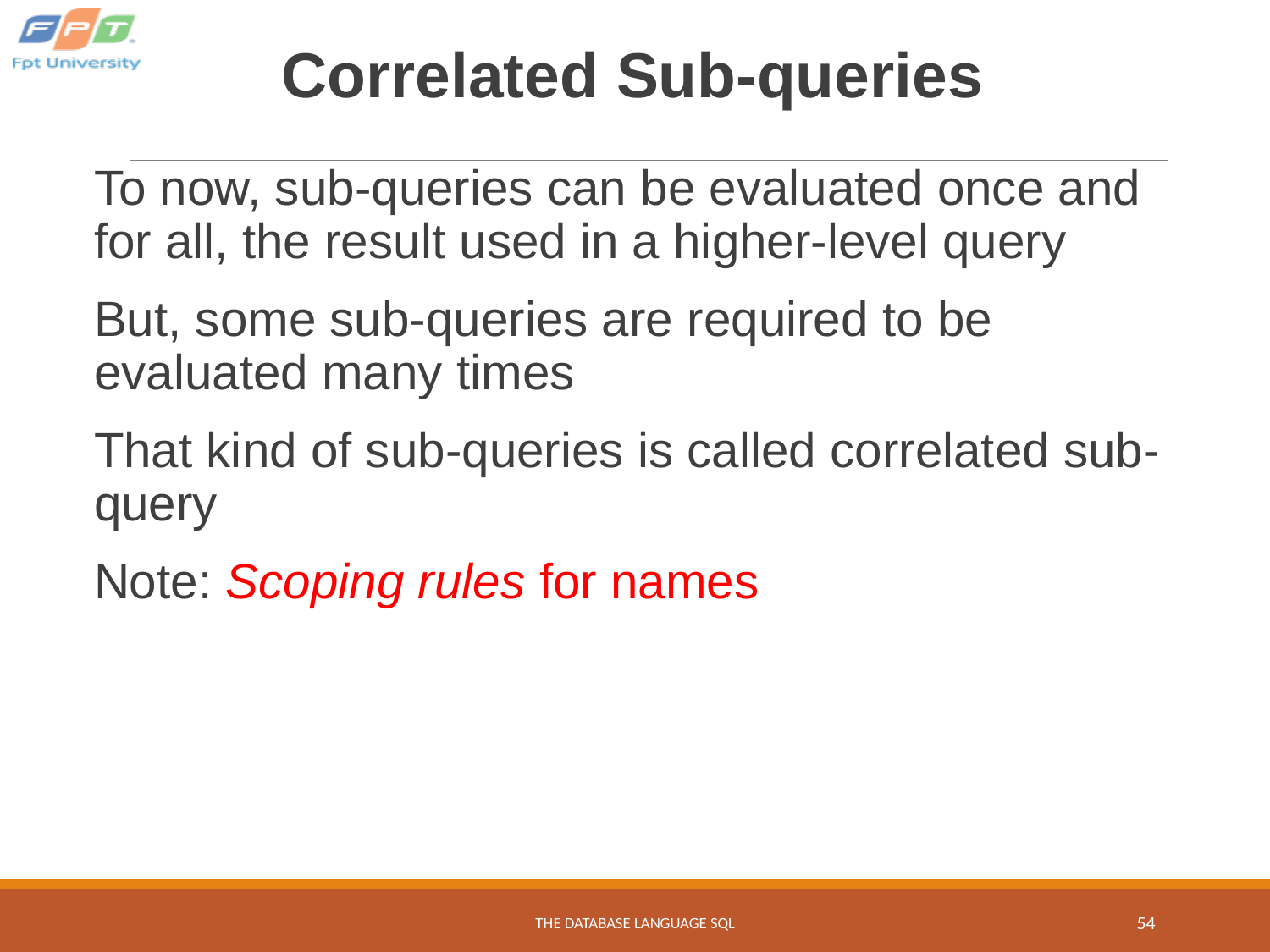

# Correlated Sub-queries
To now, sub-queries can be evaluated once and for all, the result used in a higher-level query
But, some sub-queries are required to be evaluated many times
That kind of sub-queries is called correlated sub-query
Note: Scoping rules for names
THE DATABASE LANGUAGE SQL
54